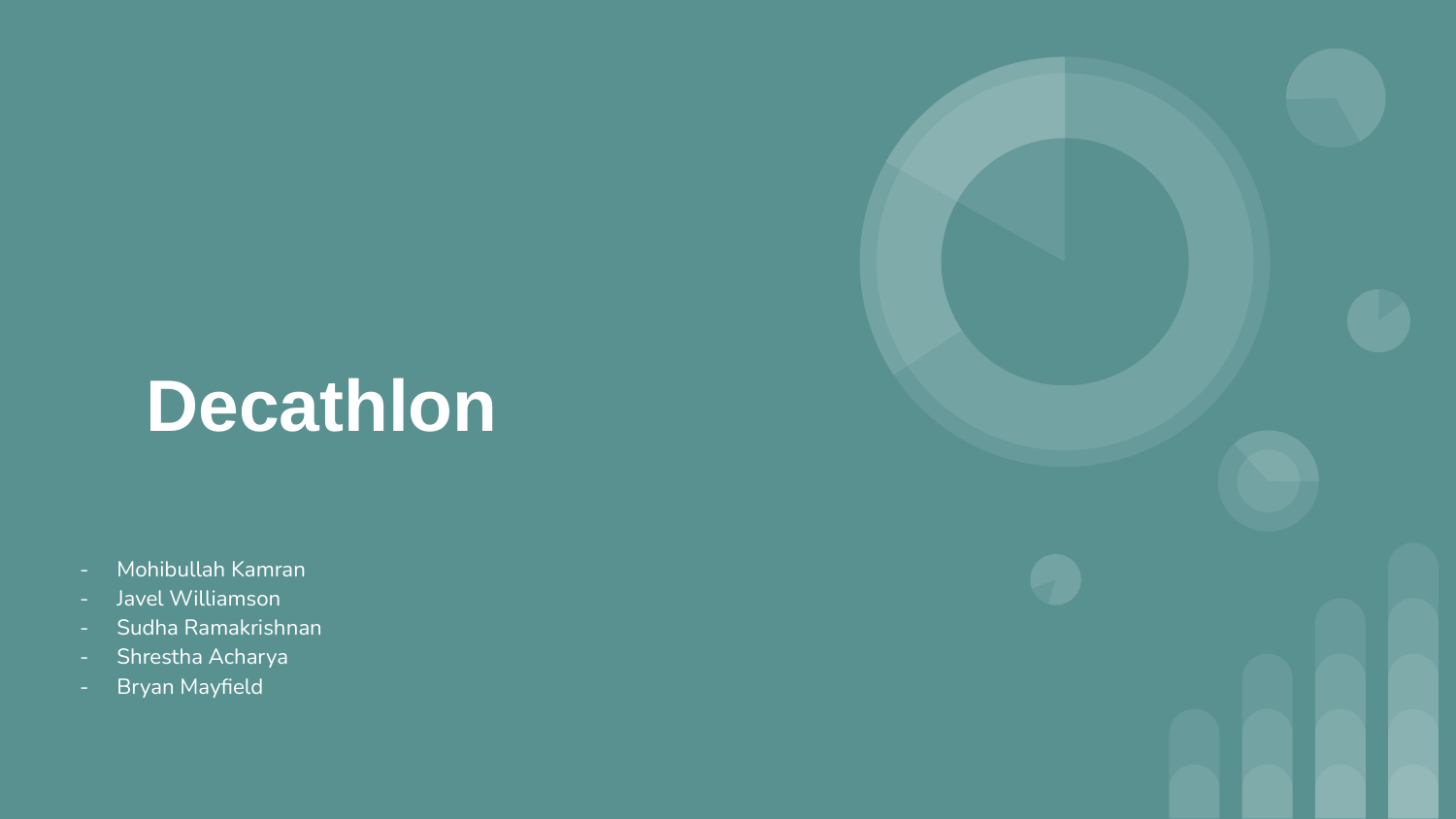

# Decathlon
Mohibullah Kamran
Javel Williamson
Sudha Ramakrishnan
Shrestha Acharya
Bryan Mayfield